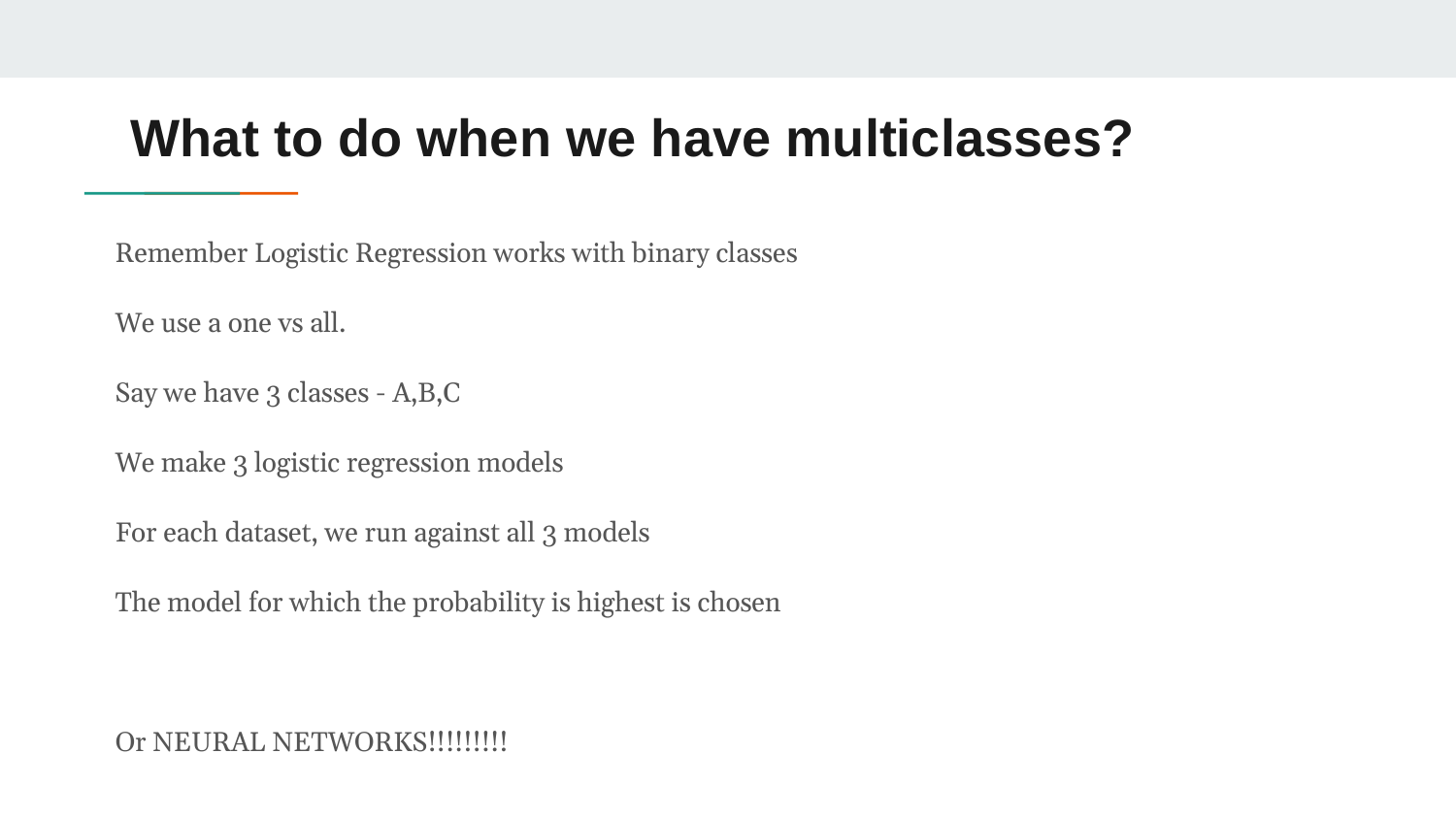

# What to do when we have multiclasses?
Remember Logistic Regression works with binary classes
We use a one vs all.
Say we have 3 classes - A,B,C
We make 3 logistic regression models
For each dataset, we run against all 3 models
The model for which the probability is highest is chosen

Or NEURAL NETWORKS!!!!!!!!!